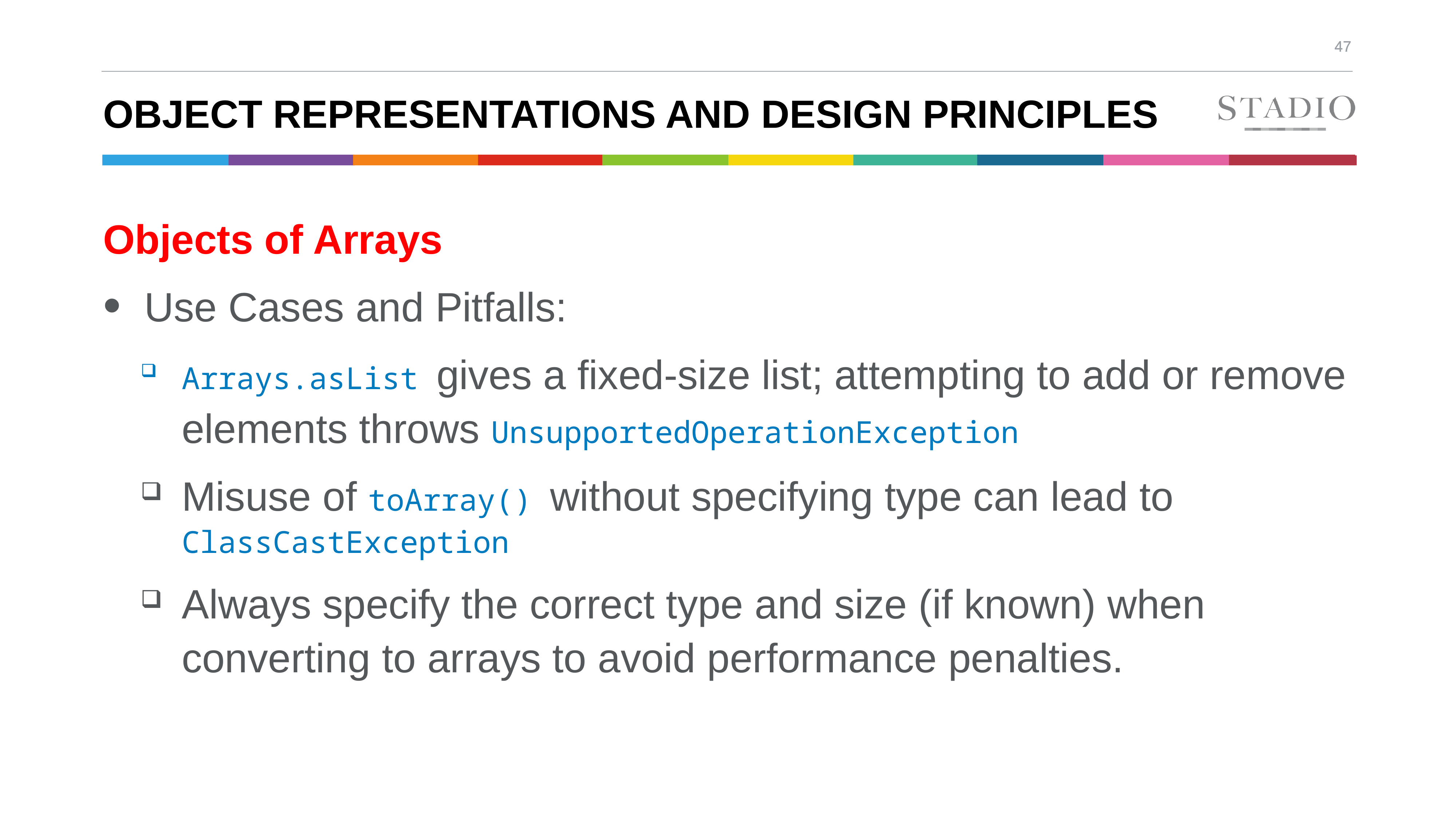

# Object Representations and Design Principles

Objects of Arrays
Use Cases and Pitfalls:
Arrays.asList gives a fixed-size list; attempting to add or remove elements throws UnsupportedOperationException
Misuse of toArray() without specifying type can lead to ClassCastException
Always specify the correct type and size (if known) when converting to arrays to avoid performance penalties.